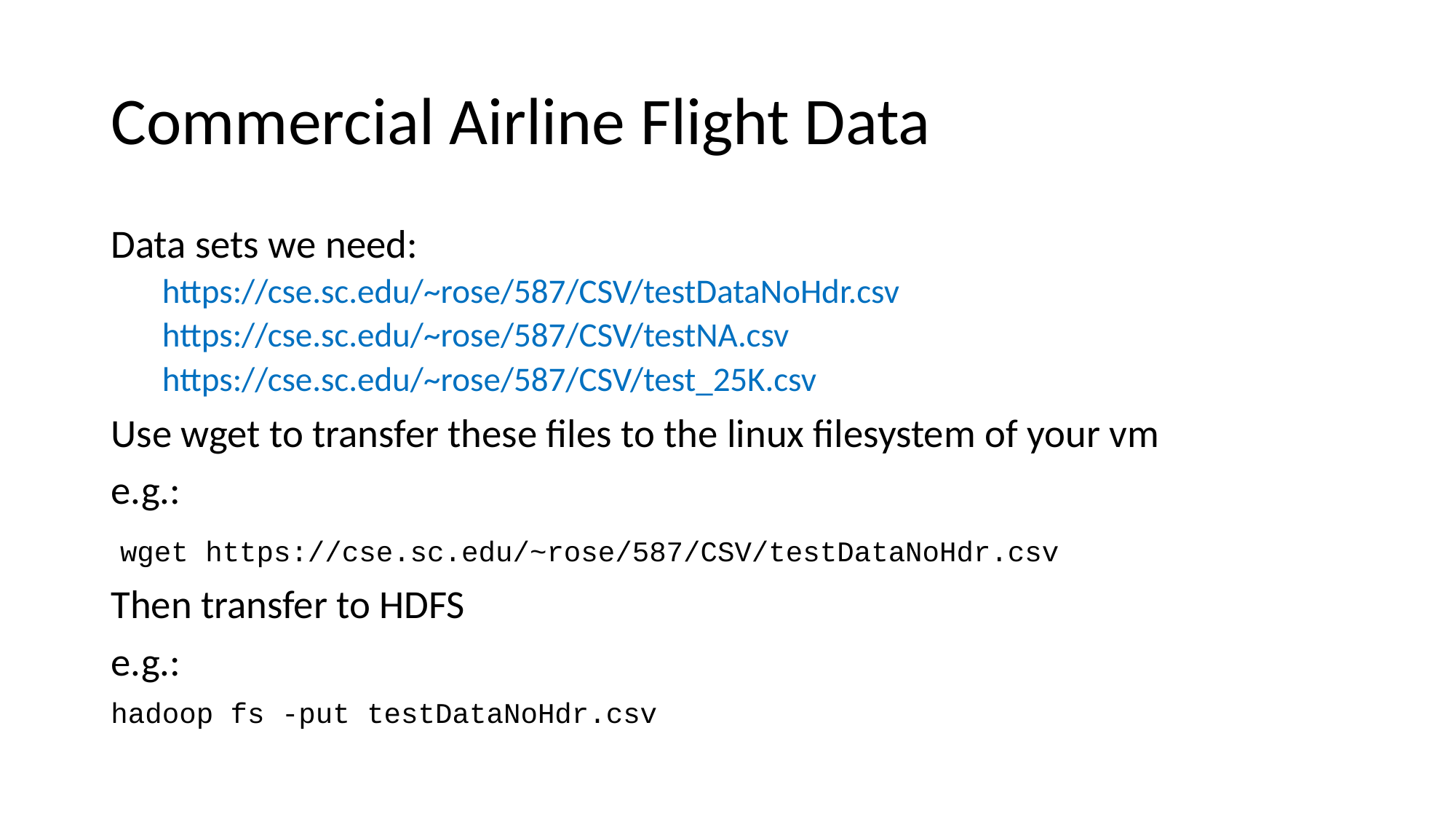

# Commercial Airline Flight Data
Data sets we need:
https://cse.sc.edu/~rose/587/CSV/testDataNoHdr.csv
https://cse.sc.edu/~rose/587/CSV/testNA.csv
https://cse.sc.edu/~rose/587/CSV/test_25K.csv
Use wget to transfer these files to the linux filesystem of your vm
e.g.:
 wget https://cse.sc.edu/~rose/587/CSV/testDataNoHdr.csv
Then transfer to HDFS
e.g.:
hadoop fs -put testDataNoHdr.csv